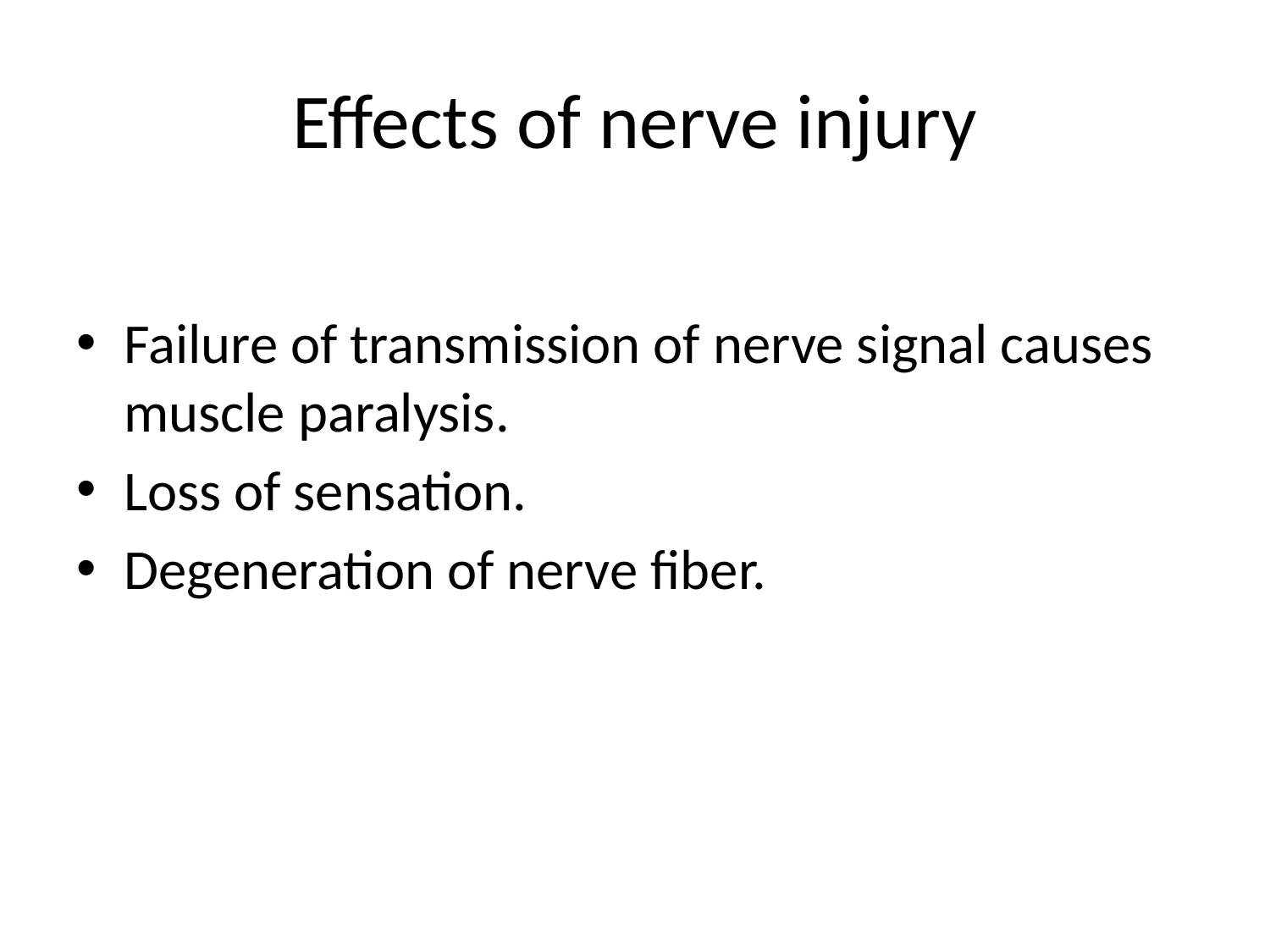

# Effects of nerve injury

Failure of transmission of nerve signal causes muscle paralysis.
Loss of sensation.
Degeneration of nerve fiber.